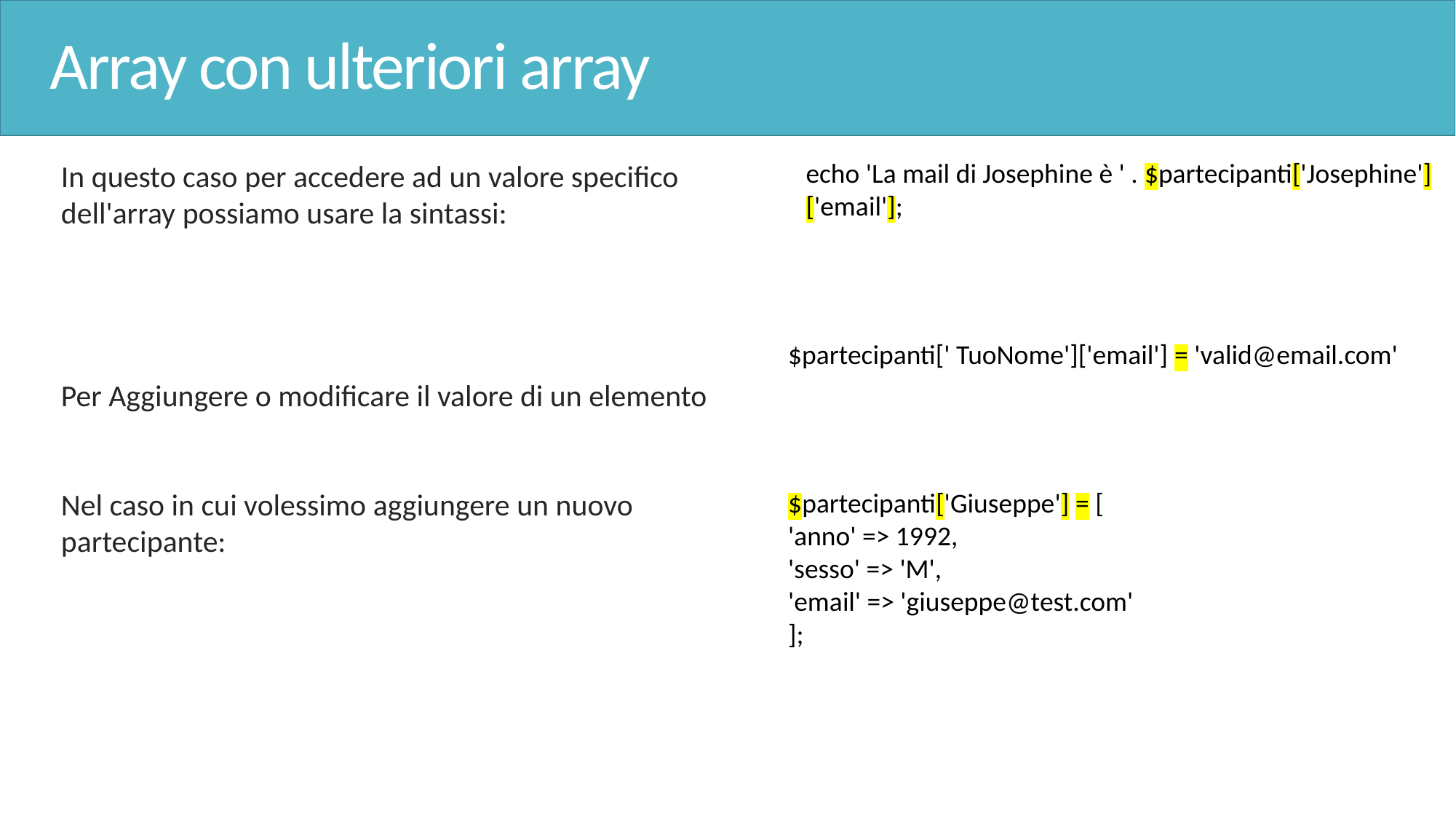

# Array con ulteriori array
echo 'La mail di Josephine è ' . $partecipanti['Josephine']['email'];
In questo caso per accedere ad un valore specifico dell'array possiamo usare la sintassi:
Per Aggiungere o modificare il valore di un elemento

Nel caso in cui volessimo aggiungere un nuovo partecipante:
$partecipanti[' TuoNome']['email'] = 'valid@email.com'
$partecipanti['Giuseppe'] = [
'anno' => 1992,
'sesso' => 'M',
'email' => 'giuseppe@test.com'
];